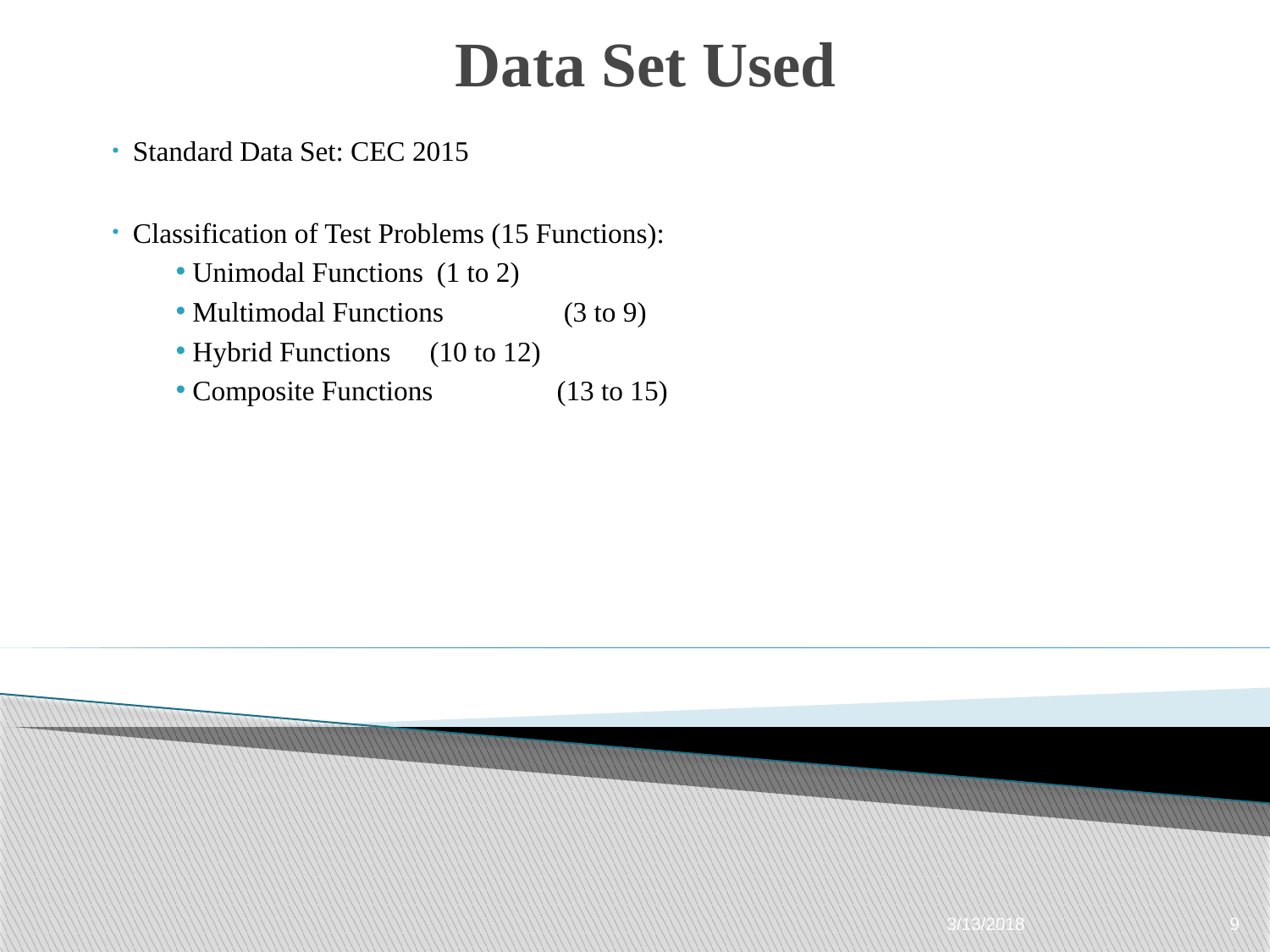

# Data Set Used
  Standard Data Set: CEC 2015

  Classification of Test Problems (15 Functions):
 Unimodal Functions	 (1 to 2)
 Multimodal Functions	 (3 to 9)
 Hybrid Functions 	(10 to 12)
 Composite Functions 	(13 to 15)

3/13/2018
9